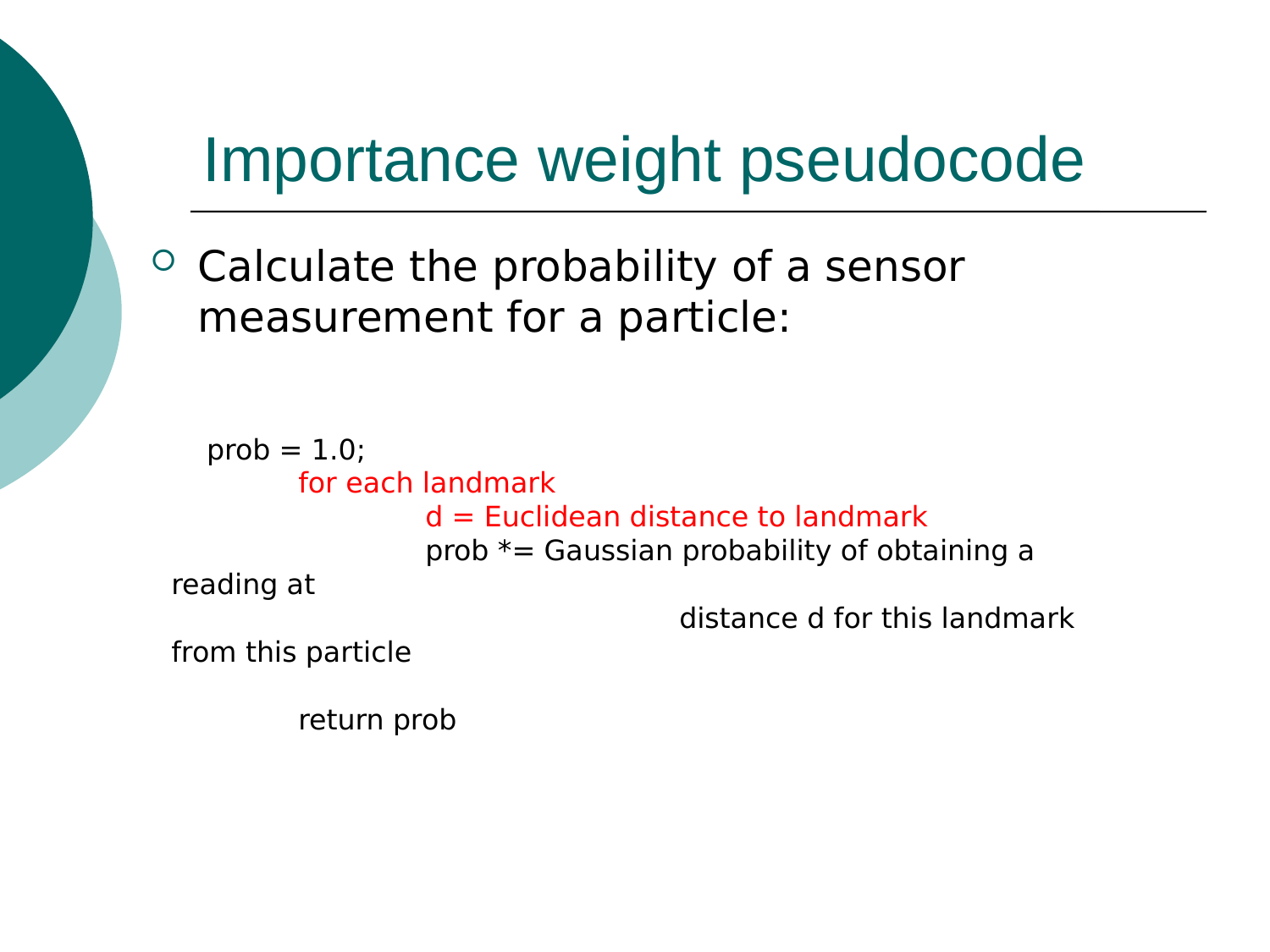

# Importance weight pseudocode
Calculate the probability of a sensor measurement for a particle:

    prob = 1.0;
	for each landmark
		d = Euclidean distance to landmark
		prob *= Gaussian probability of obtaining a reading at
				distance d for this landmark from this particle

	return prob